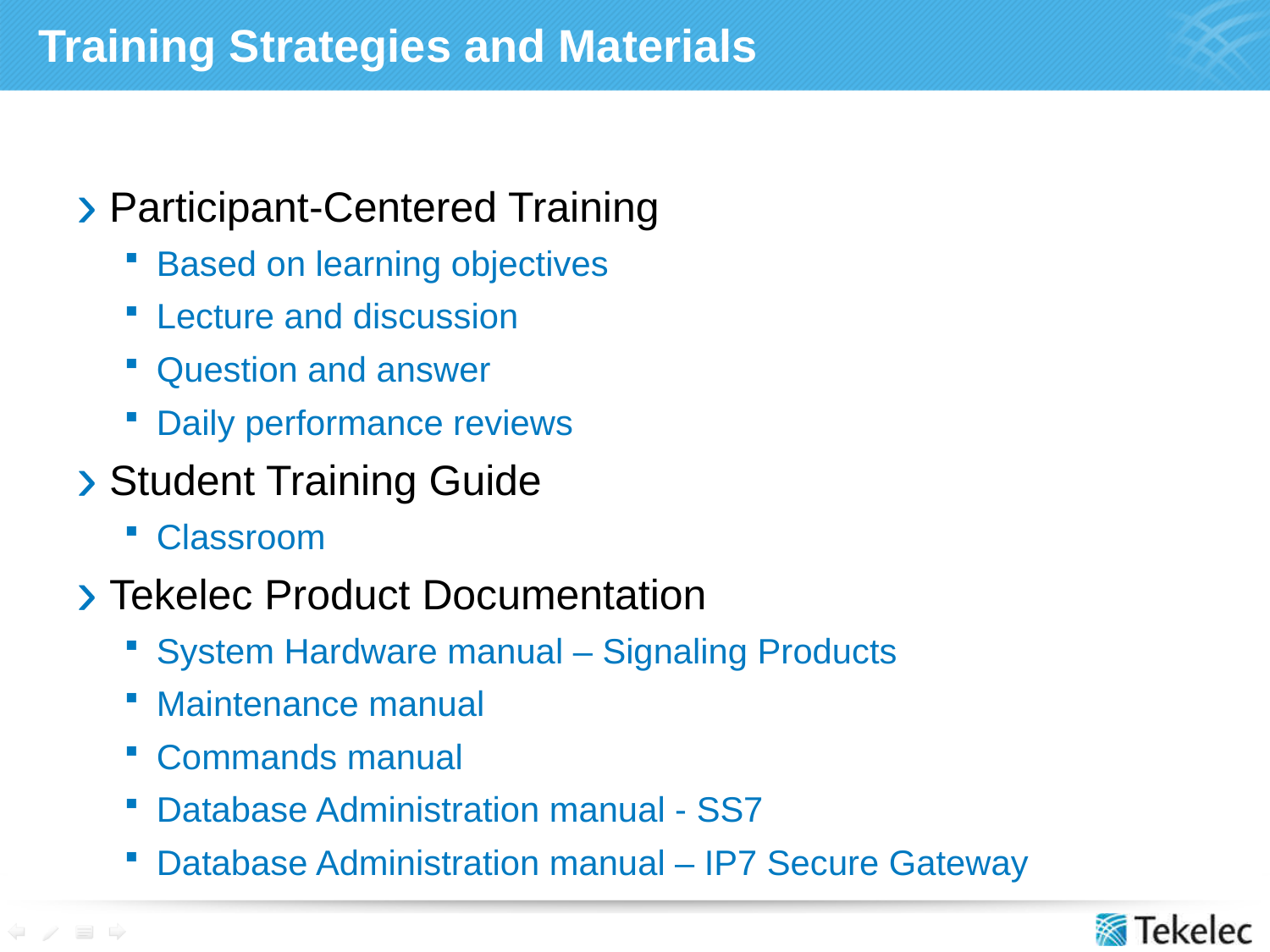

# Training Strategies and Materials
Participant-Centered Training
Based on learning objectives
Lecture and discussion
Question and answer
Daily performance reviews
Student Training Guide
Classroom
Tekelec Product Documentation
System Hardware manual – Signaling Products
Maintenance manual
Commands manual
Database Administration manual - SS7
Database Administration manual – IP7 Secure Gateway